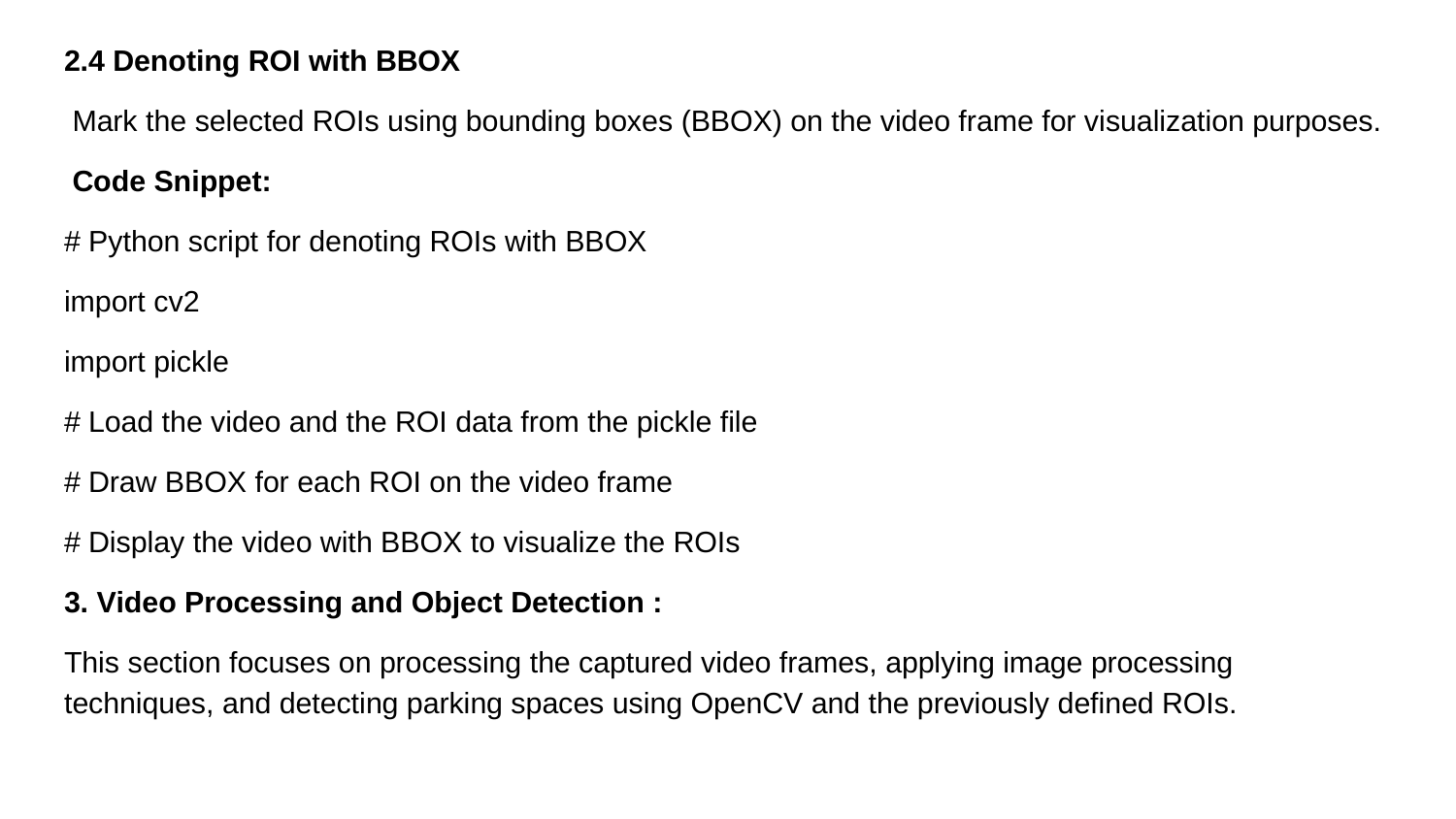

2.4 Denoting ROI with BBOX
 Mark the selected ROIs using bounding boxes (BBOX) on the video frame for visualization purposes.
 Code Snippet:
# Python script for denoting ROIs with BBOX
import cv2
import pickle
# Load the video and the ROI data from the pickle file
# Draw BBOX for each ROI on the video frame
# Display the video with BBOX to visualize the ROIs
3. Video Processing and Object Detection :
This section focuses on processing the captured video frames, applying image processing techniques, and detecting parking spaces using OpenCV and the previously defined ROIs.